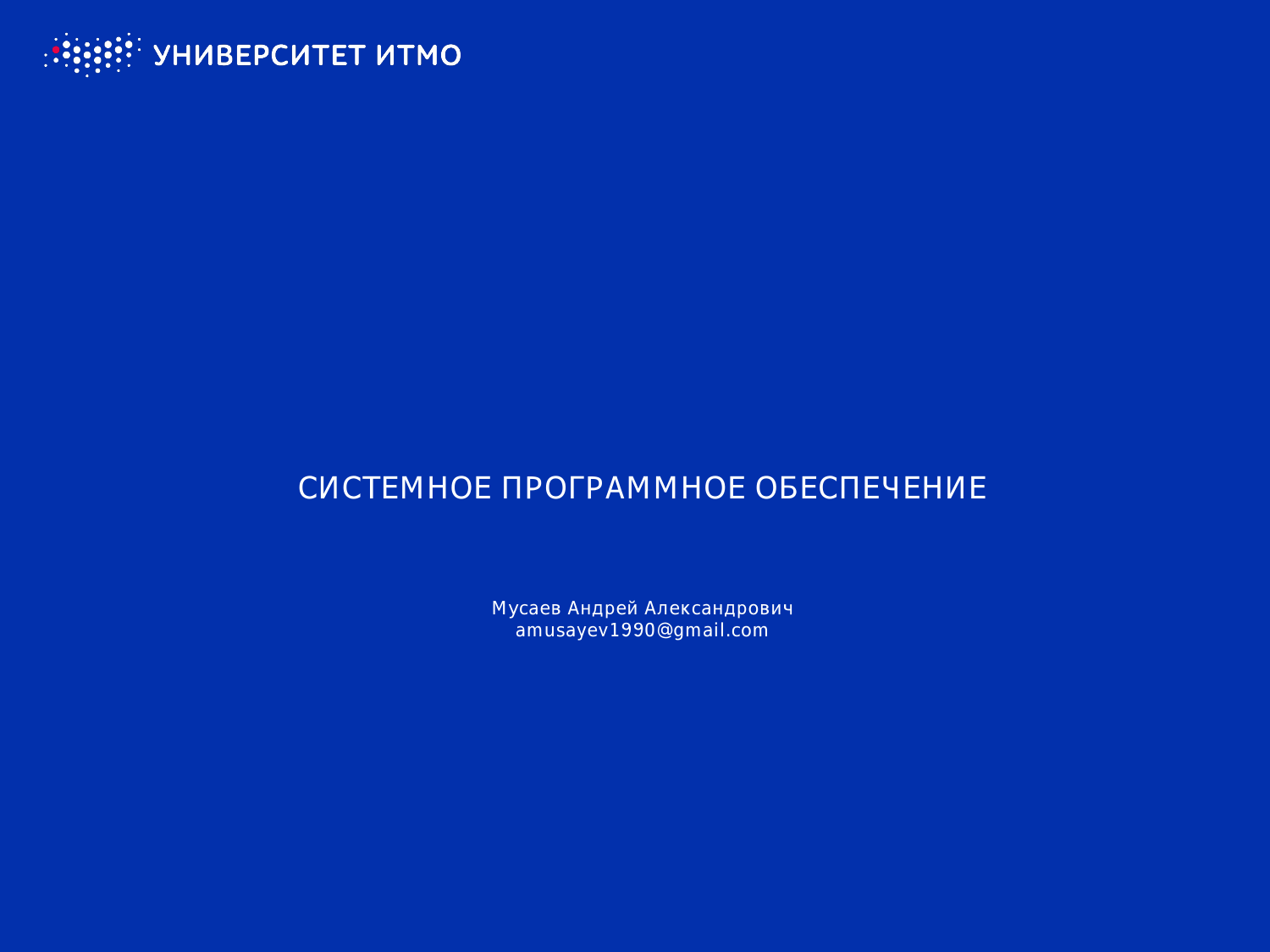

Аспирантура как уровень высшего образования

# СИСТЕМНОЕ ПРОГРАММНОЕ ОБЕСПЕЧЕНИЕ Мусаев Андрей Александрович amusayev1990@gmail.com